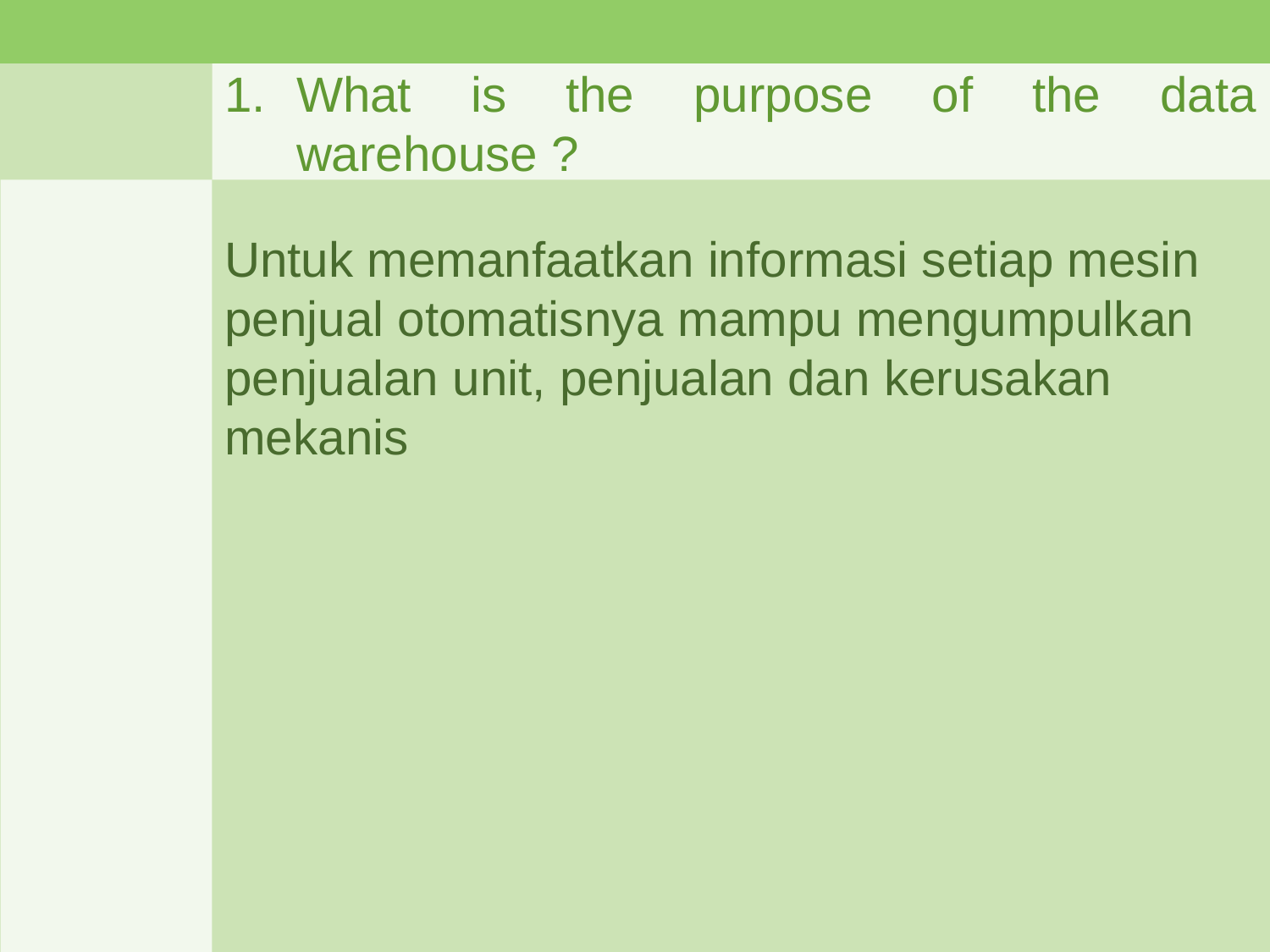

# What is the purpose of the data warehouse ?
Untuk memanfaatkan informasi setiap mesin penjual otomatisnya mampu mengumpulkan penjualan unit, penjualan dan kerusakan mekanis